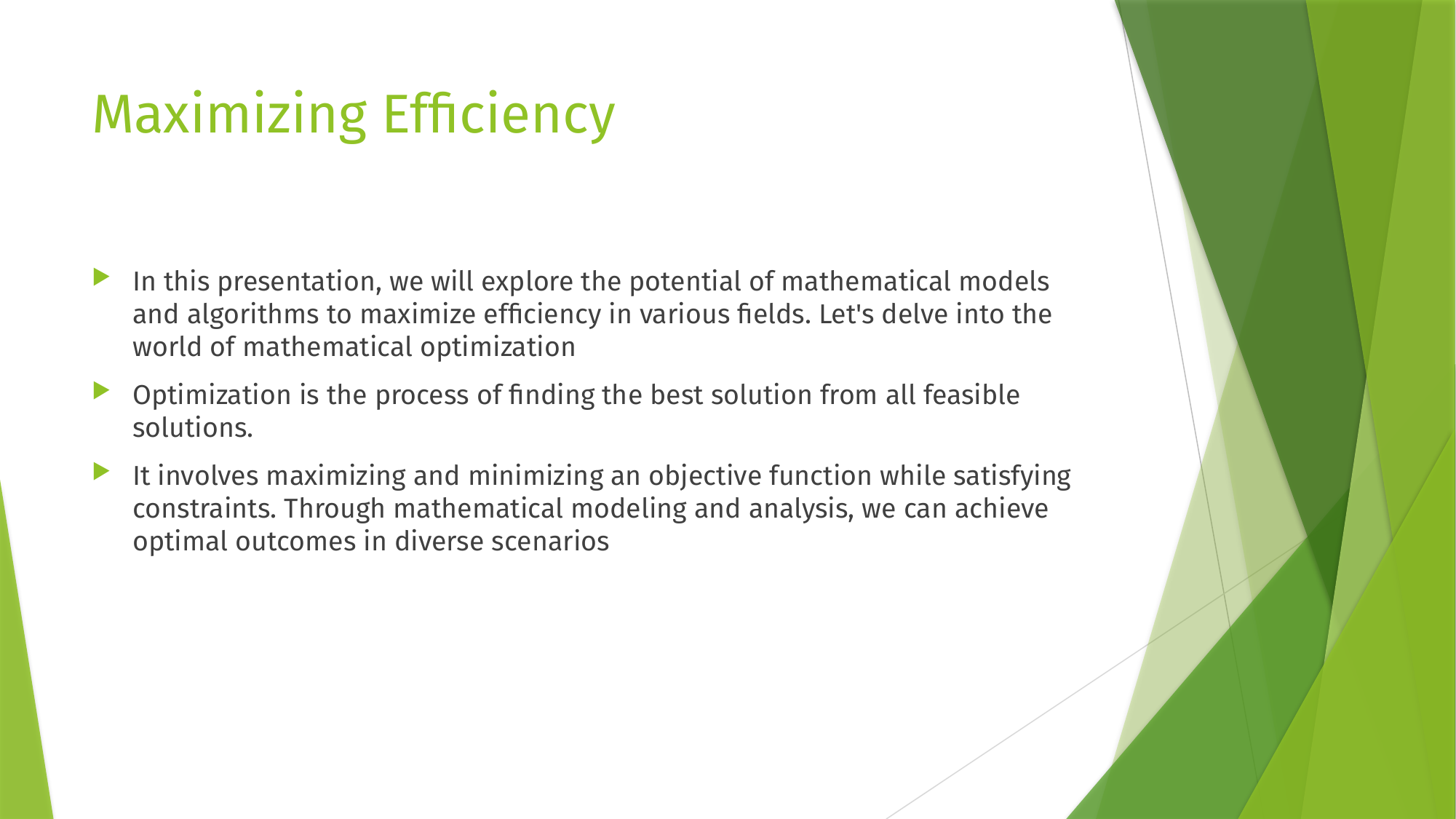

# Maximizing Efficiency
In this presentation, we will explore the potential of mathematical models and algorithms to maximize efficiency in various fields. Let's delve into the world of mathematical optimization
Optimization is the process of finding the best solution from all feasible solutions.
It involves maximizing and minimizing an objective function while satisfying constraints. Through mathematical modeling and analysis, we can achieve optimal outcomes in diverse scenarios